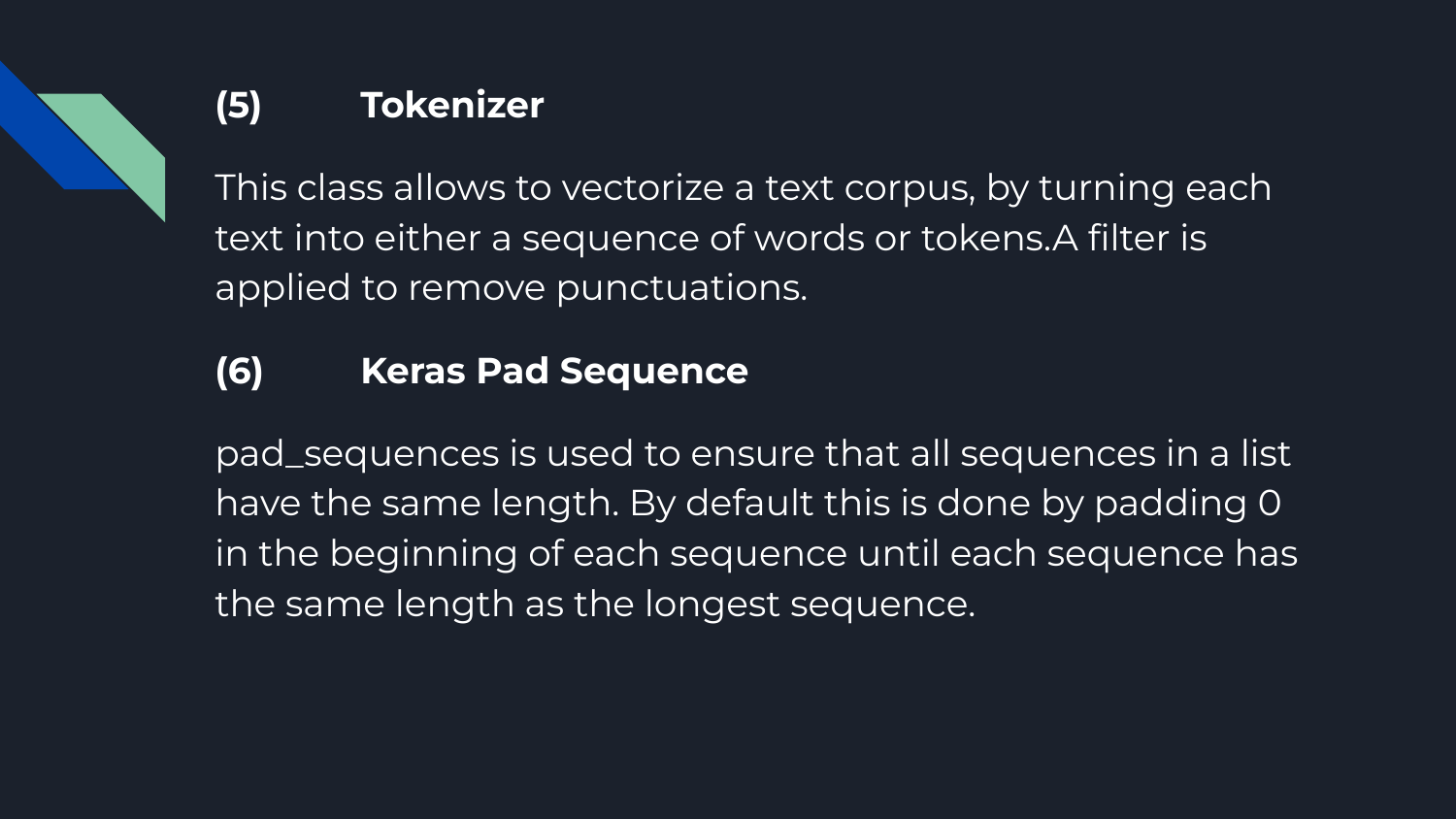

(5) 	Tokenizer
This class allows to vectorize a text corpus, by turning each text into either a sequence of words or tokens.A filter is applied to remove punctuations.
(6) 	Keras Pad Sequence
pad_sequences is used to ensure that all sequences in a list have the same length. By default this is done by padding 0 in the beginning of each sequence until each sequence has the same length as the longest sequence.